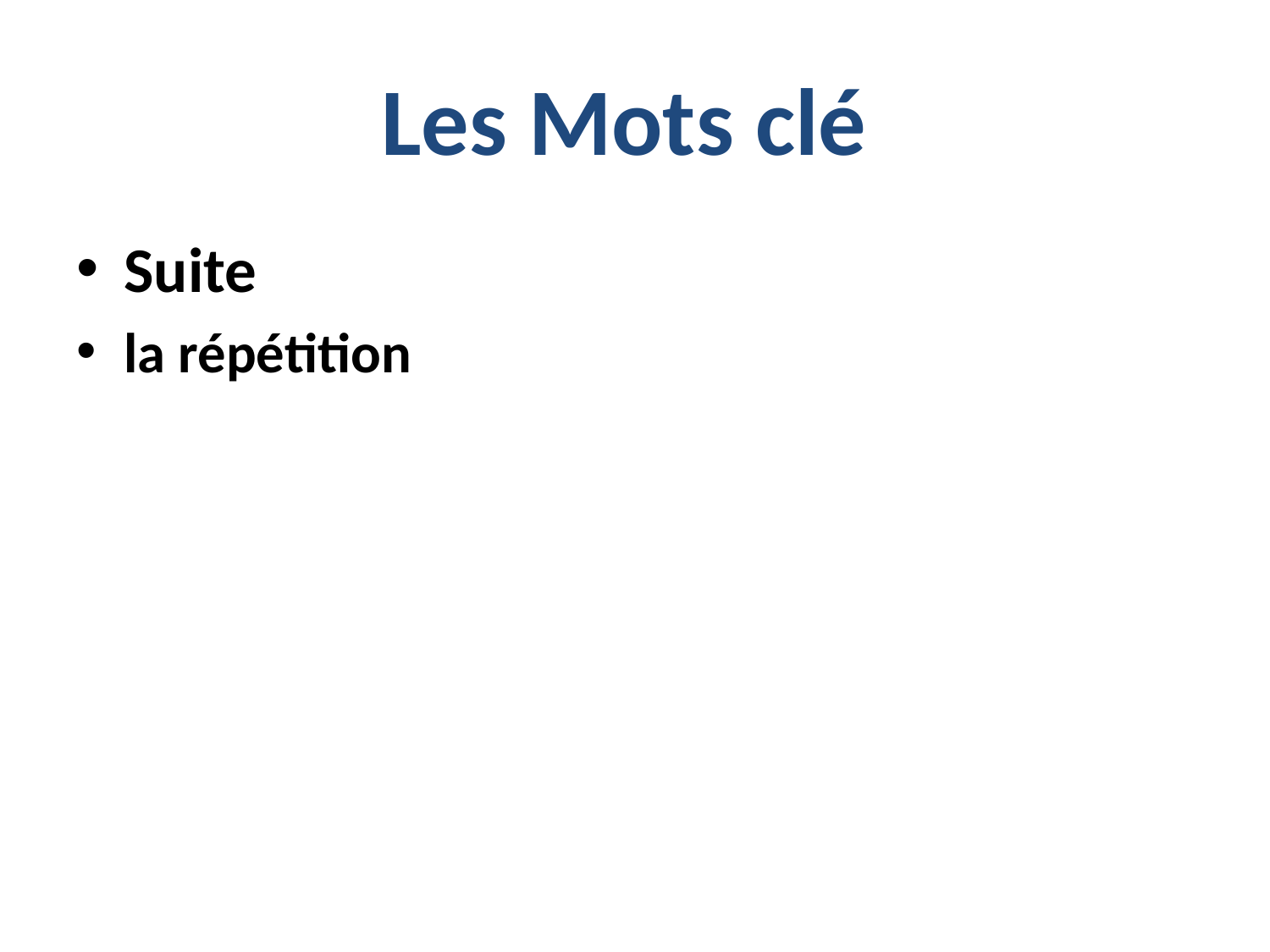

# Les Mots clé
Suite
la répétition